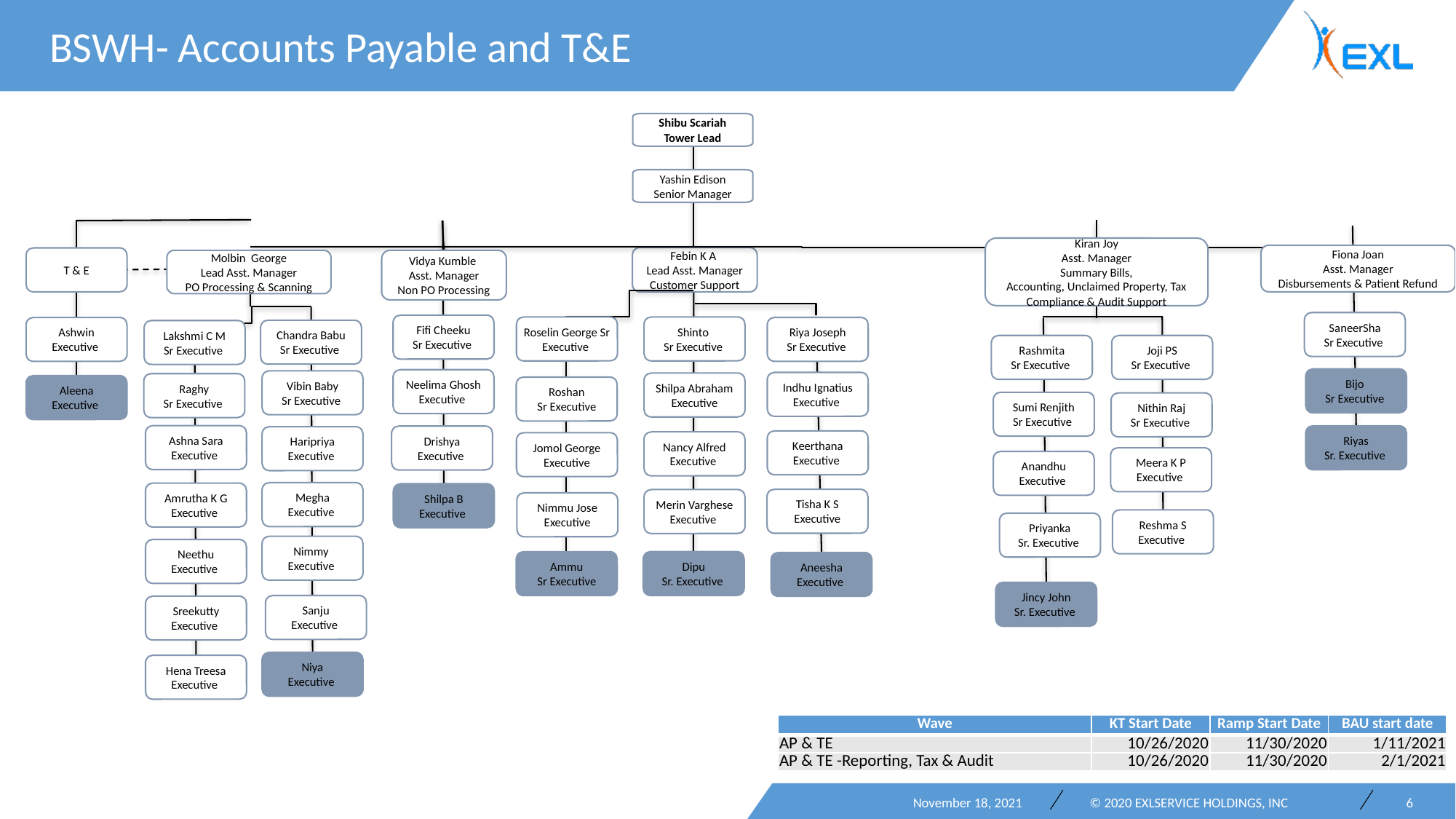

BSWH- Accounts Payable and T&E
Shibu Scariah
Tower Lead
Yashin Edison
Senior Manager
Kiran Joy
Asst. Manager
Summary Bills,
Accounting, Unclaimed Property, Tax Compliance & Audit Support
Fiona Joan
Asst. Manager
Disbursements & Patient Refund
Febin K A
Lead Asst. Manager
Customer Support
T & E
Molbin  George
Lead Asst. Manager
PO Processing & Scanning
Vidya Kumble
Asst. Manager
Non PO Processing
SaneerSha
Sr Executive
Fifi Cheeku
Sr Executive
Shinto
Sr Executive
Roselin George Sr Executive
Riya Joseph
Sr Executive
Ashwin
Executive
Chandra Babu
Sr Executive
Lakshmi C M
Sr Executive
Joji PS
Sr Executive
Rashmita
Sr Executive
Bijo
Sr Executive
Neelima Ghosh
Executive
Vibin Baby
Sr Executive
Indhu Ignatius
Executive
Shilpa Abraham
Executive
Raghy
Sr Executive
Aleena
Executive
Roshan
Sr Executive
Sumi Renjith
Sr Executive
Nithin Raj
Sr Executive
Ashna Sara
Executive
Riyas
Sr. Executive
Drishya
Executive
Haripriya
Executive
Keerthana
Executive
Nancy Alfred Executive

Jomol George
Executive

Meera K P
Executive
Anandhu
Executive
Megha
Executive
Amrutha K G
Executive
Shilpa B
Executive
Tisha K S
Executive
Merin Varghese
Executive
Nimmu Jose
Executive
Reshma S
Executive
Priyanka
Sr. Executive
Nimmy
Executive
Neethu
Executive
Dipu
Sr. Executive
Ammu
Sr Executive
Aneesha
Executive
Jincy John
Sr. Executive
Sanju
Executive
Sreekutty
Executive
Niya
Executive
Hena Treesa
Executive
| Wave | KT Start Date | Ramp Start Date | BAU start date |
| --- | --- | --- | --- |
| AP & TE | 10/26/2020 | 11/30/2020 | 1/11/2021 |
| AP & TE -Reporting, Tax & Audit | 10/26/2020 | 11/30/2020 | 2/1/2021 |